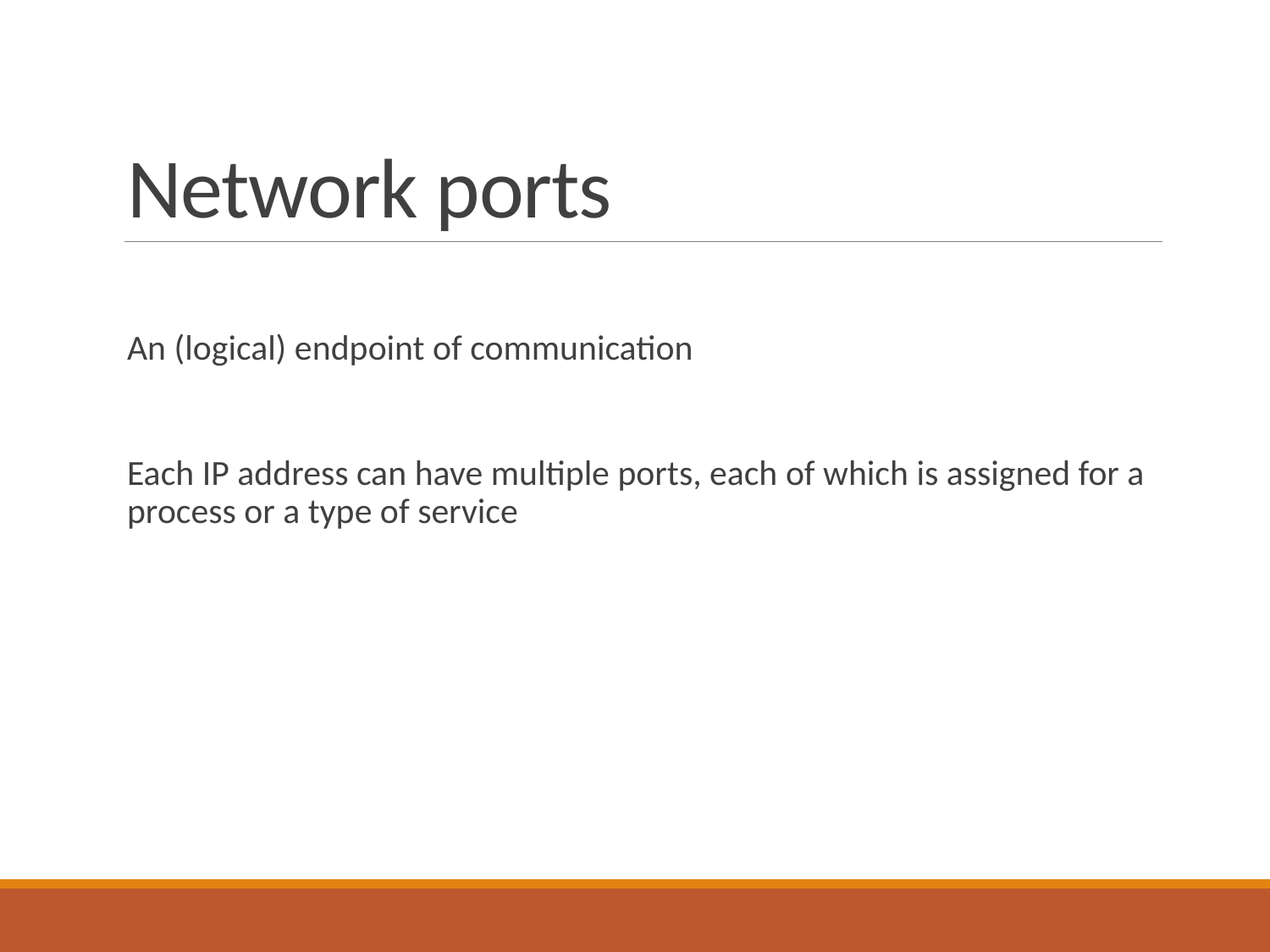

# Network ports

An (logical) endpoint of communication

Each IP address can have multiple ports, each of which is assigned for a process or a type of service